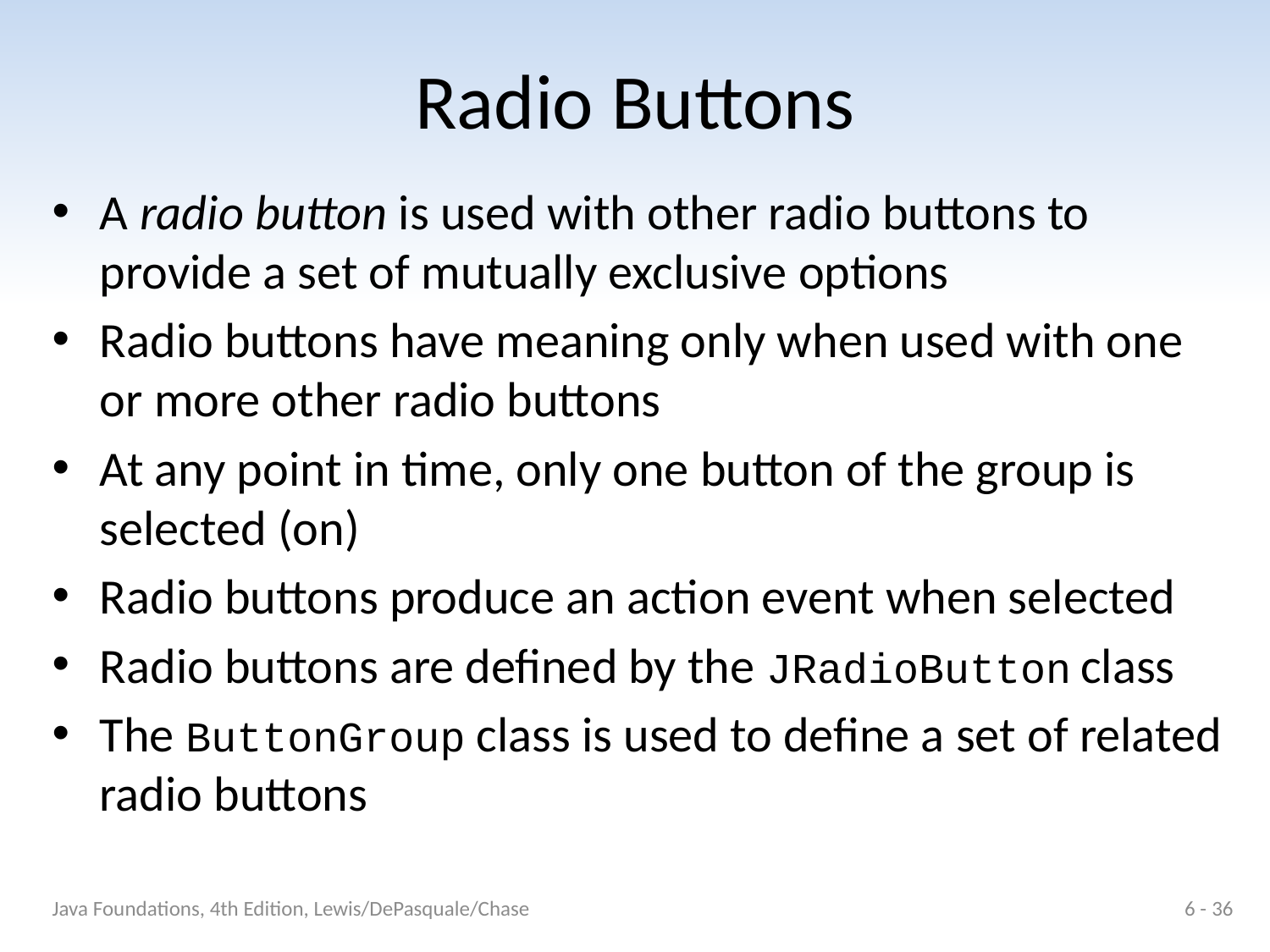

# Radio Buttons
A radio button is used with other radio buttons to provide a set of mutually exclusive options
Radio buttons have meaning only when used with one or more other radio buttons
At any point in time, only one button of the group is selected (on)
Radio buttons produce an action event when selected
Radio buttons are defined by the JRadioButton class
The ButtonGroup class is used to define a set of related radio buttons
Java Foundations, 4th Edition, Lewis/DePasquale/Chase
6 - 36